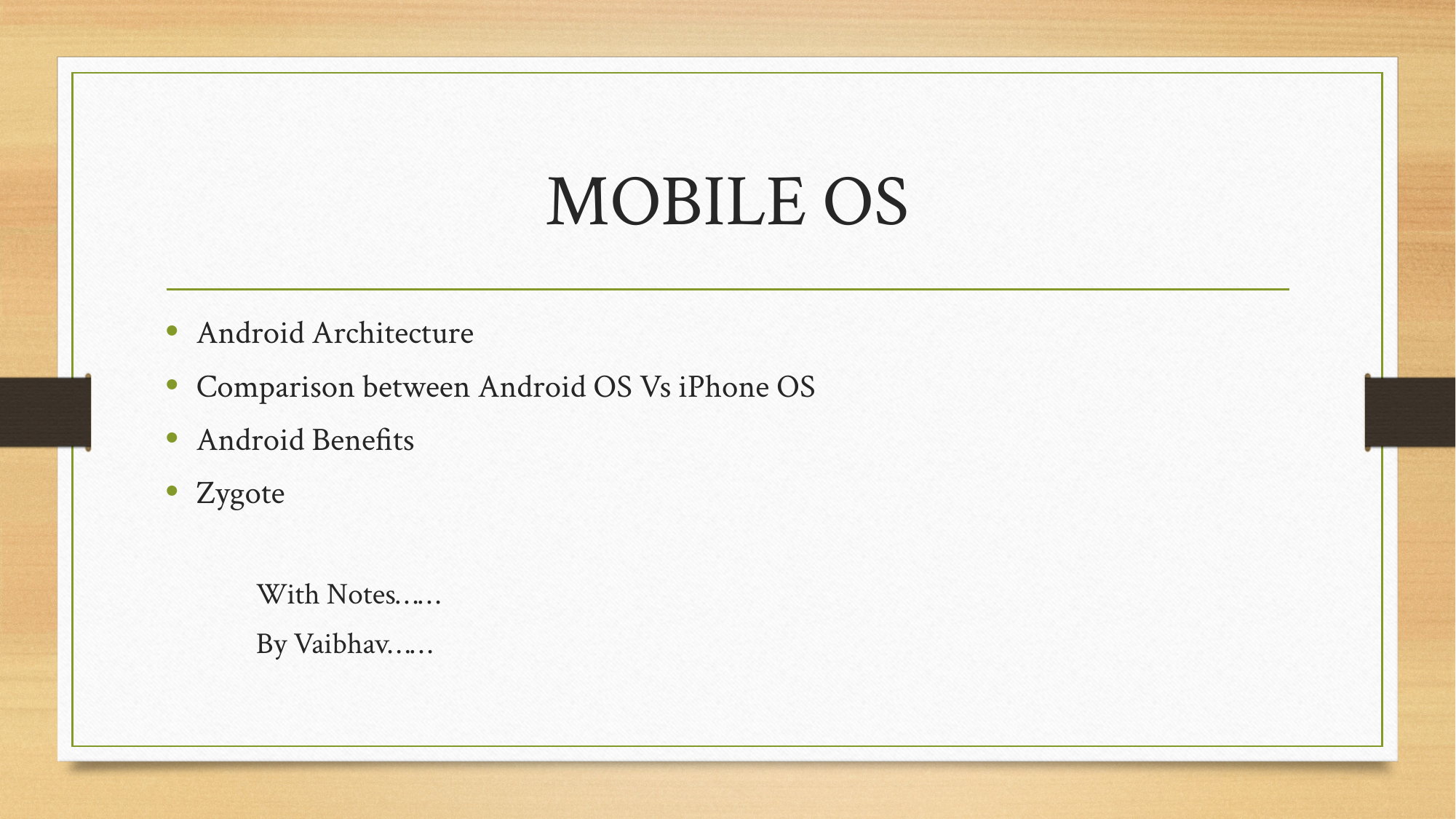

# MOBILE OS
Android Architecture
Comparison between Android OS Vs iPhone OS
Android Benefits
Zygote

														With Notes……
																By Vaibhav……